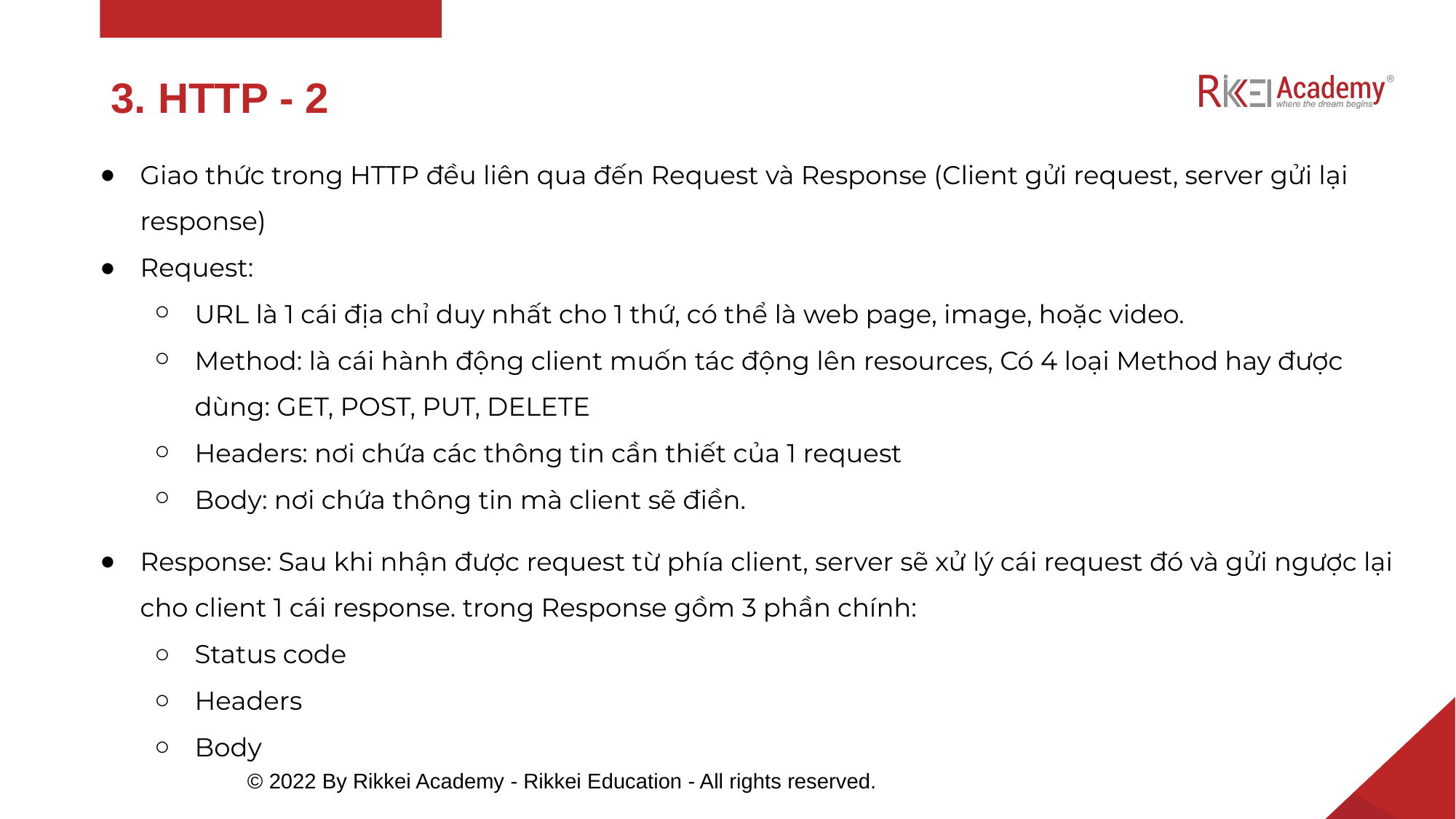

# 3. HTTP - 2
Giao thức trong HTTP đều liên qua đến Request và Response (Client gửi request, server gửi lại response)
Request:
URL là 1 cái địa chỉ duy nhất cho 1 thứ, có thể là web page, image, hoặc video.
Method: là cái hành động client muốn tác động lên resources, Có 4 loại Method hay được dùng: GET, POST, PUT, DELETE
Headers: nơi chứa các thông tin cần thiết của 1 request
Body: nơi chứa thông tin mà client sẽ điền.
Response: Sau khi nhận được request từ phía client, server sẽ xử lý cái request đó và gửi ngược lại cho client 1 cái response. trong Response gồm 3 phần chính:
Status code
Headers
Body